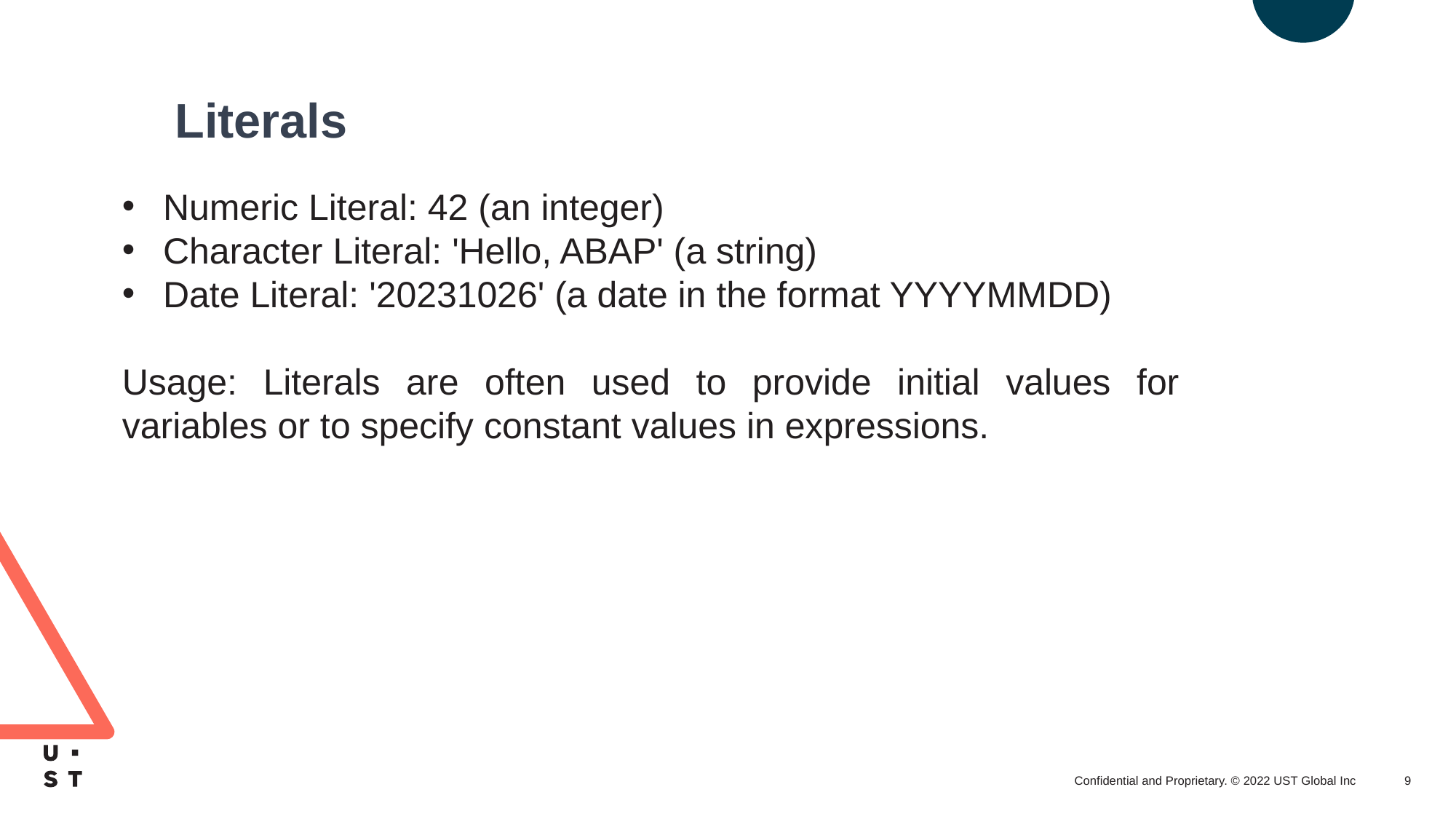

9
Literals
Numeric Literal: 42 (an integer)
Character Literal: 'Hello, ABAP' (a string)
Date Literal: '20231026' (a date in the format YYYYMMDD)

Usage: Literals are often used to provide initial values for variables or to specify constant values in expressions.